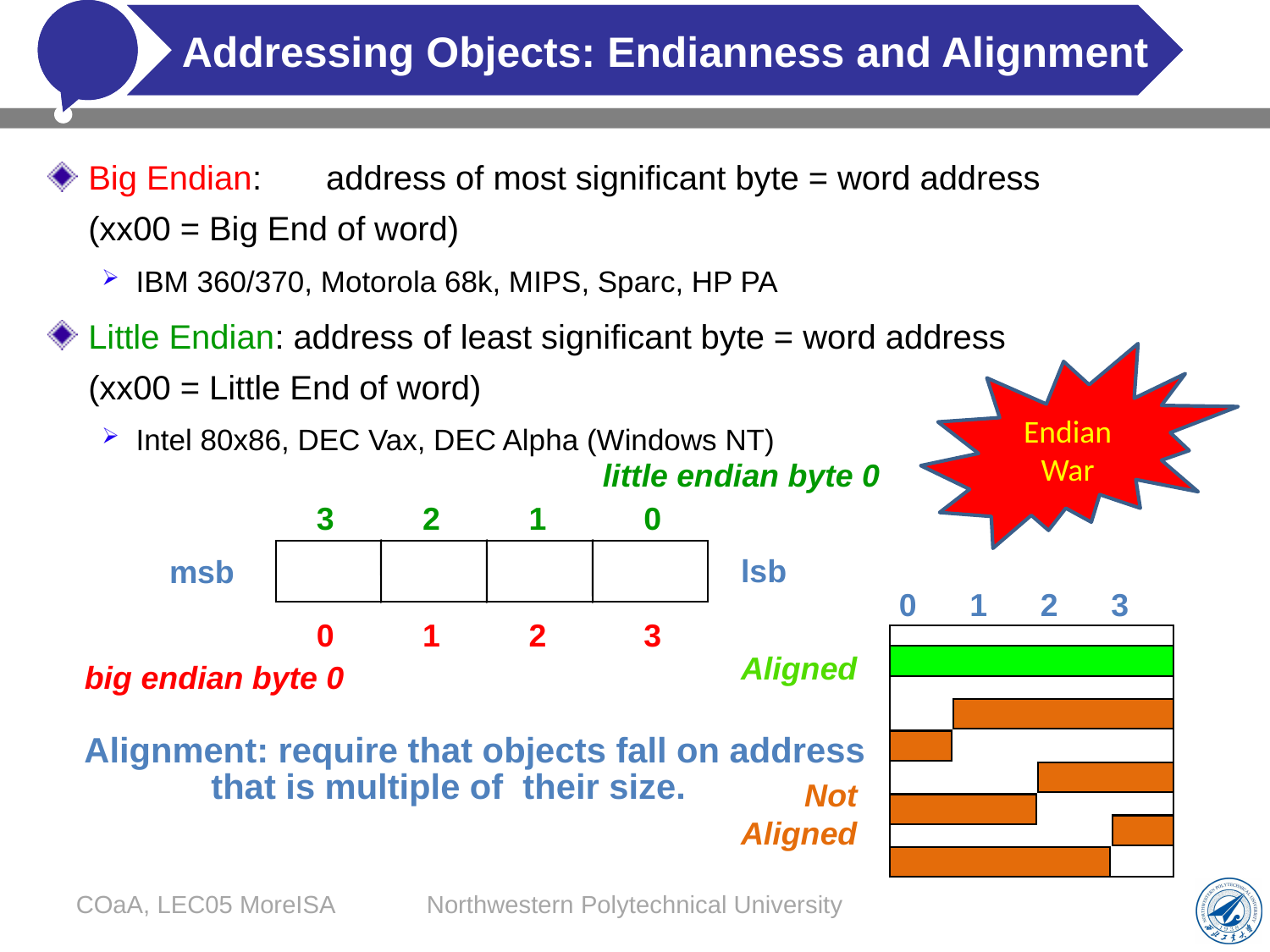

# Addressing Objects: Endianness and Alignment

Big Endian:	 address of most significant byte = word address
(xx00 = Big End of word)
IBM 360/370, Motorola 68k, MIPS, Sparc, HP PA
Little Endian: address of least significant byte = word address
(xx00 = Little End of word)
Intel 80x86, DEC Vax, DEC Alpha (Windows NT)
Endian War
little endian byte 0
3          2          1           0

lsb
msb
0      1      2      3
0          1          2           3

Aligned

big endian byte 0

Alignment: require that objects fall on address
	that is multiple of  their size.

Not
Aligned

COaA, LEC05 MoreISA
Northwestern Polytechnical University
16